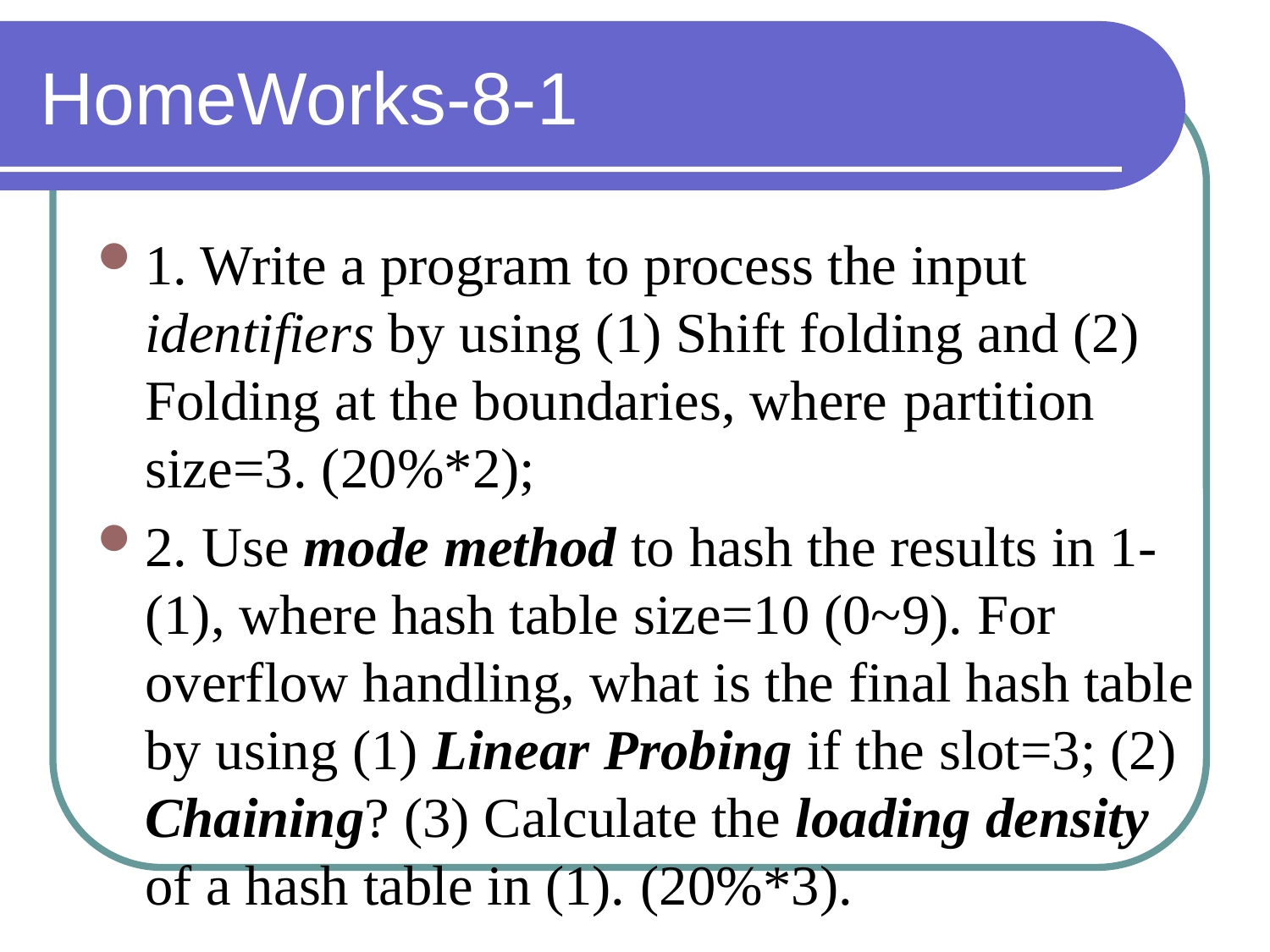

# HomeWorks-8-1
1. Write a program to process the input identifiers by using (1) Shift folding and (2) Folding at the boundaries, where partition size=3. (20%*2);
2. Use mode method to hash the results in 1-(1), where hash table size=10 (0~9). For overflow handling, what is the final hash table by using (1) Linear Probing if the slot=3; (2) Chaining? (3) Calculate the loading density of a hash table in (1). (20%*3).